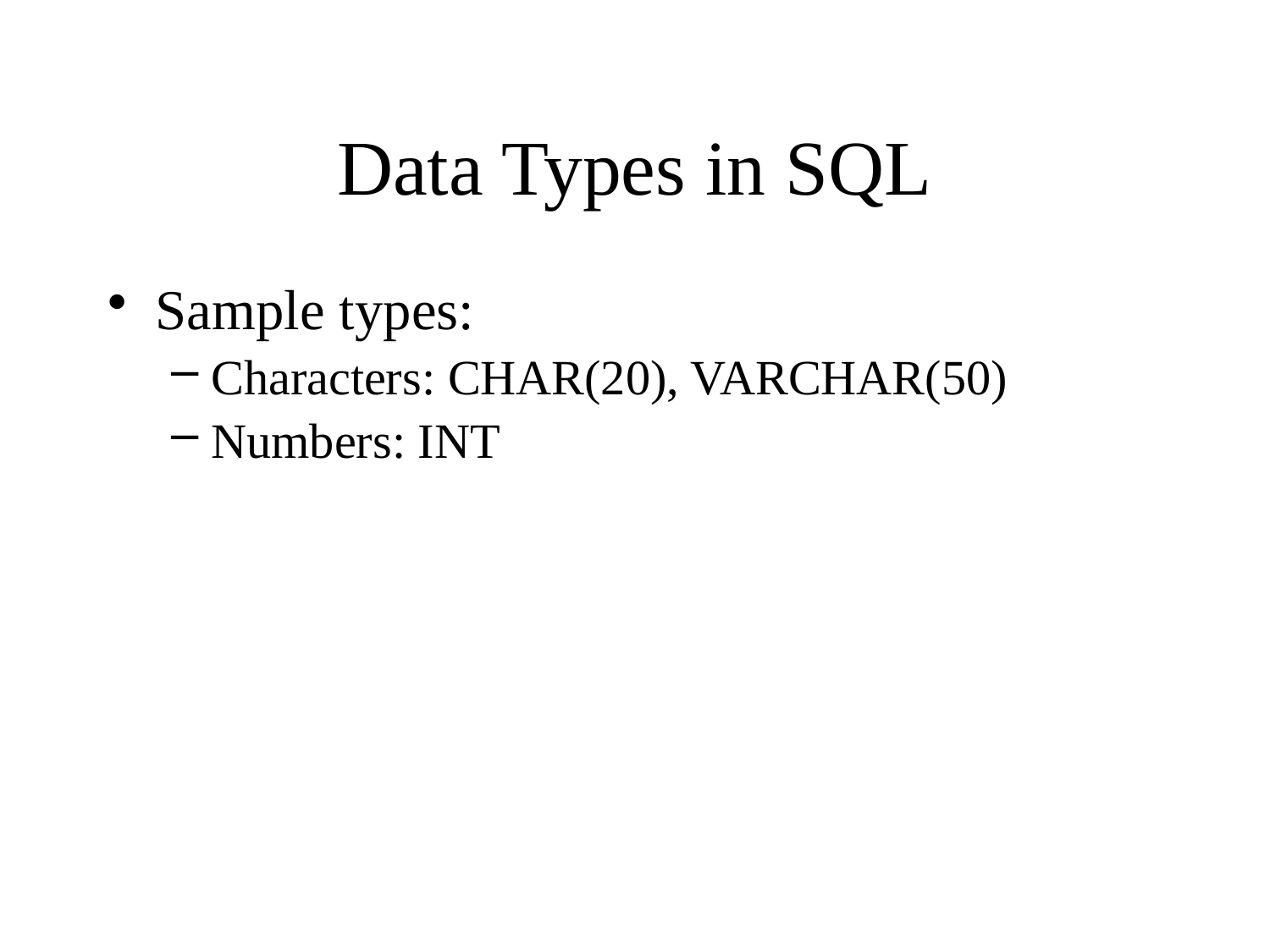

# Data Types in SQL
Sample types:
Characters: CHAR(20), VARCHAR(50)
Numbers: INT